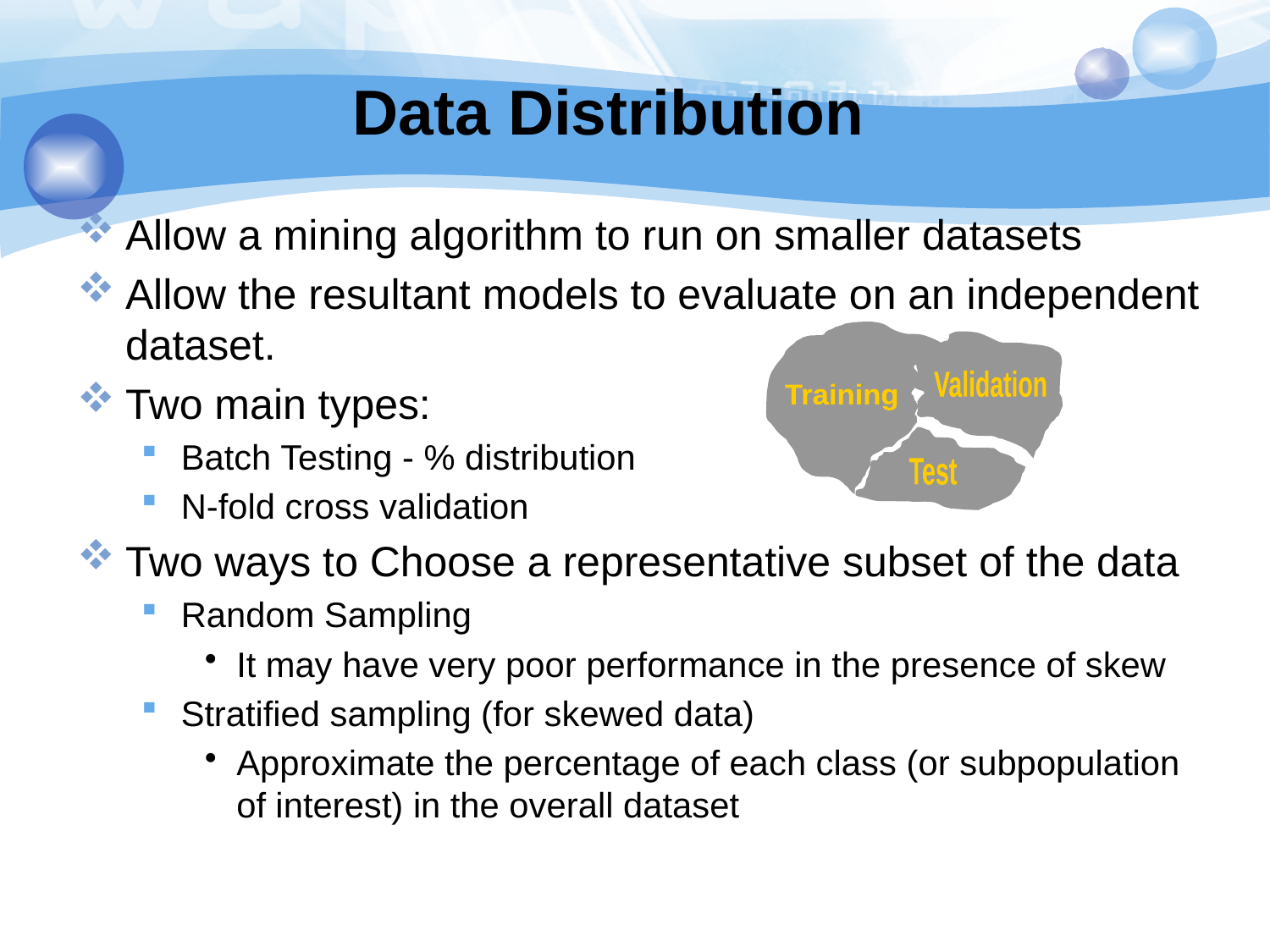

# Data Distribution
Allow a mining algorithm to run on smaller datasets
Allow the resultant models to evaluate on an independent dataset.
Two main types:
Batch Testing - % distribution
N-fold cross validation
Two ways to Choose a representative subset of the data
Random Sampling
It may have very poor performance in the presence of skew
Stratified sampling (for skewed data)
Approximate the percentage of each class (or subpopulation of interest) in the overall dataset

Validation
Training

Test